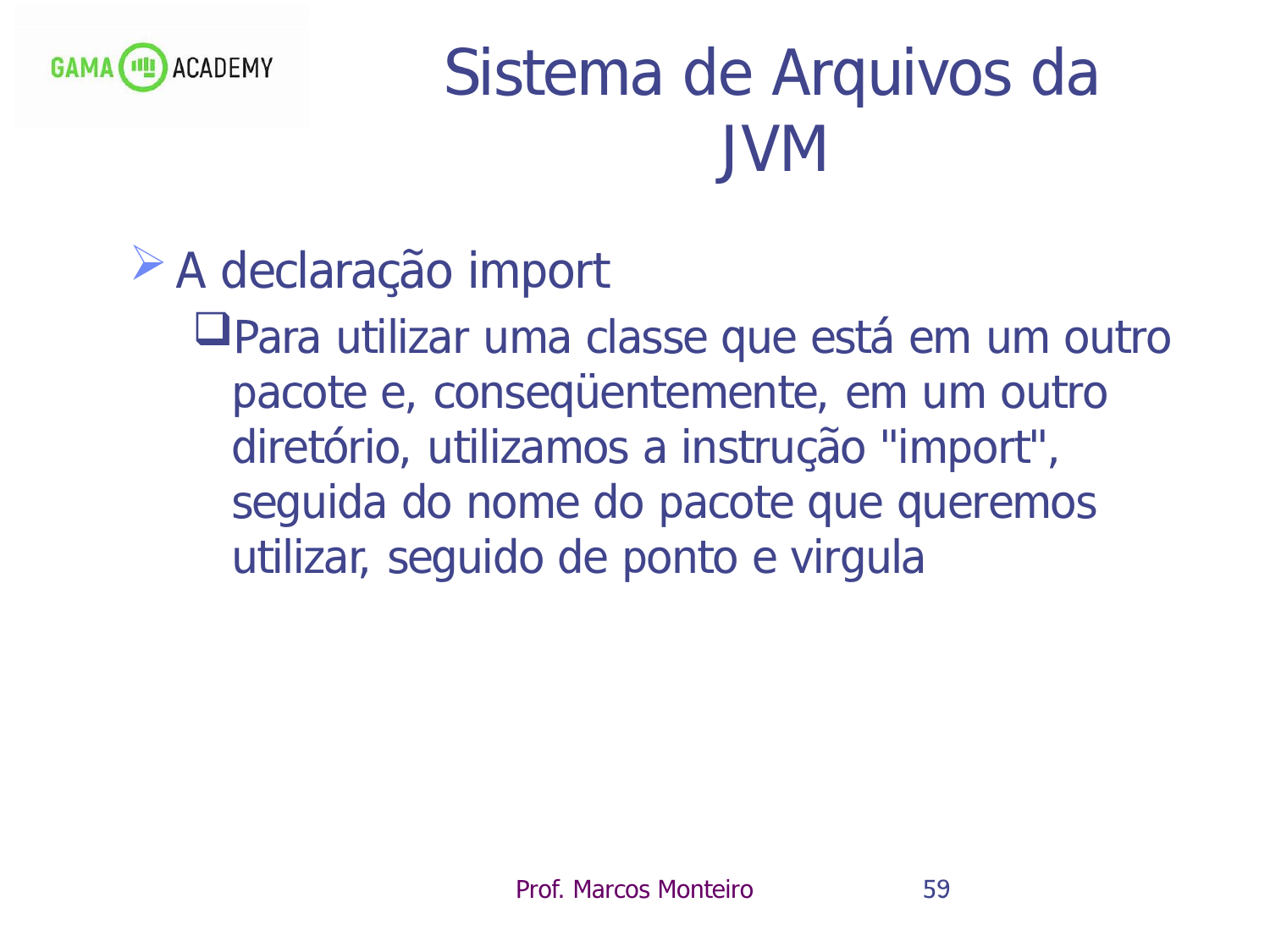

59
# Sistema de Arquivos da JVM
A declaração import
Para utilizar uma classe que está em um outro pacote e, conseqüentemente, em um outro diretório, utilizamos a instrução "import", seguida do nome do pacote que queremos utilizar, seguido de ponto e virgula

Prof. Marcos Monteiro